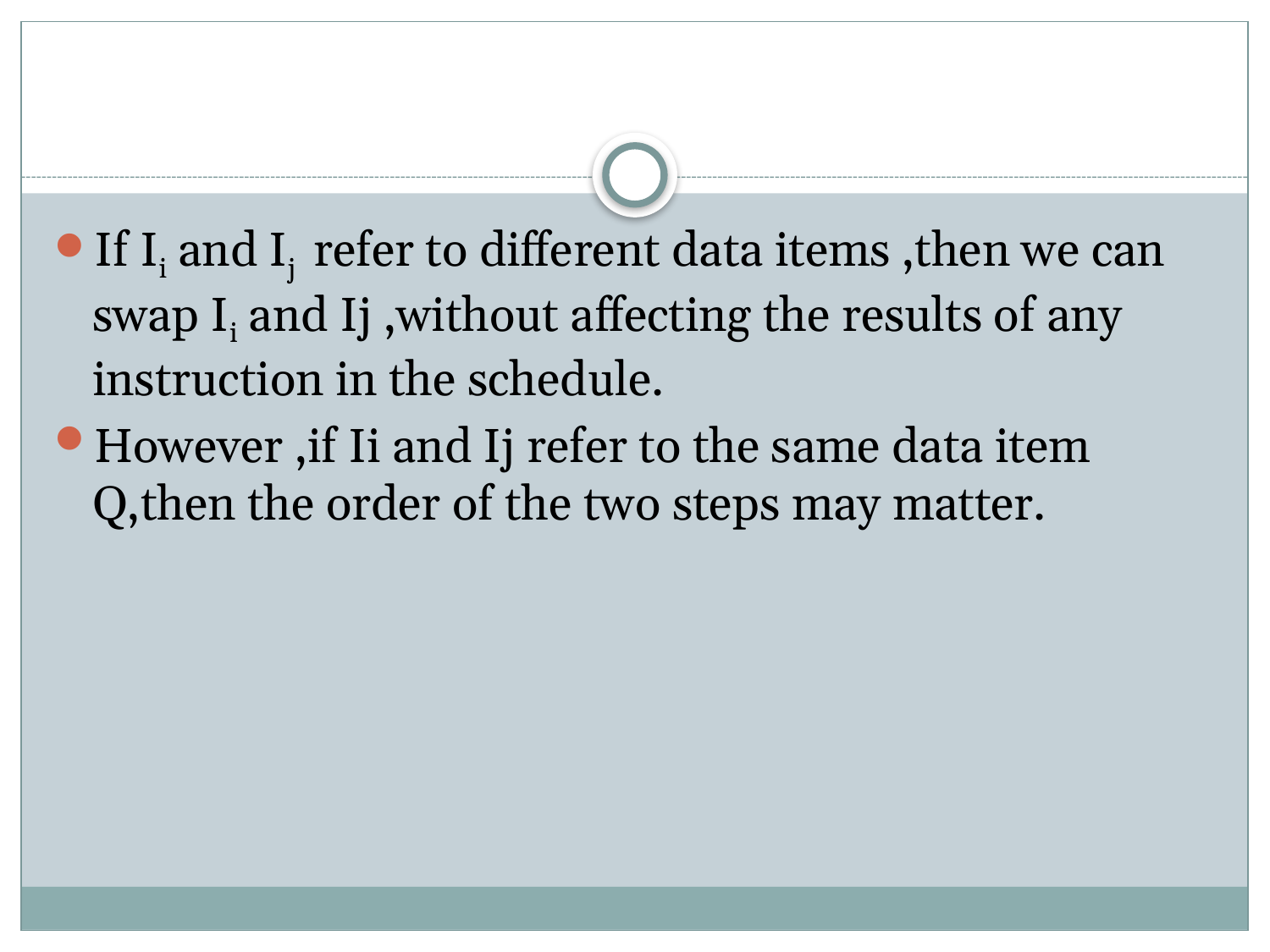

#
If Ii and Ij  refer to different data items ,then we can swap Ii and Ij ,without affecting the results of any instruction in the schedule.
However ,if Ii and Ij refer to the same data item Q,then the order of the two steps may matter.